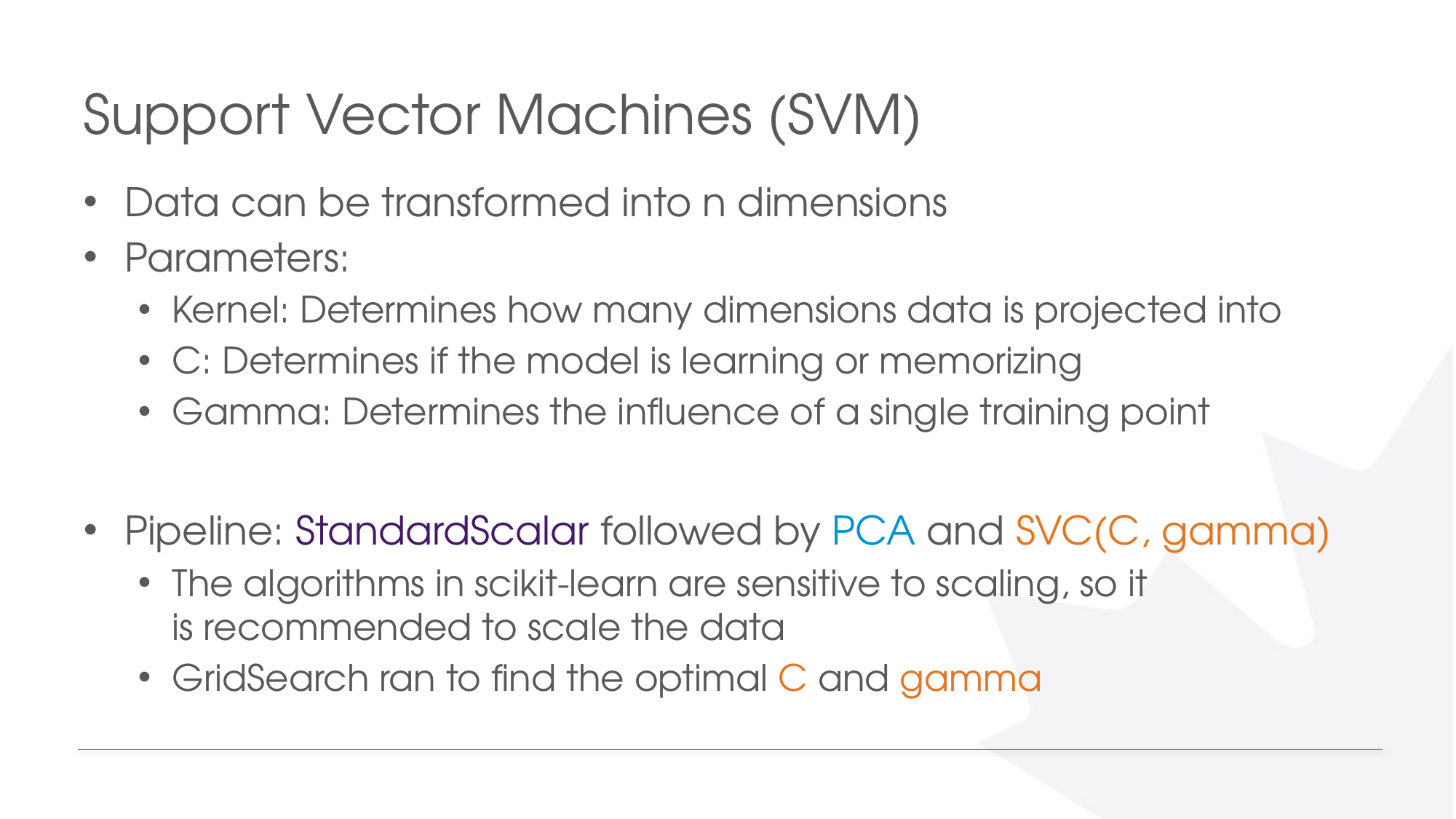

# Support Vector Machines (SVM)
Data can be transformed into n dimensions
Parameters:
Kernel: Determines how many dimensions data is projected into
C: Determines if the model is learning or memorizing
Gamma: Determines the influence of a single training point

Pipeline: StandardScalar followed by PCA and SVC(C, gamma)
The algorithms in scikit-learn are sensitive to scaling, so it is recommended to scale the data
GridSearch ran to find the optimal C and gamma